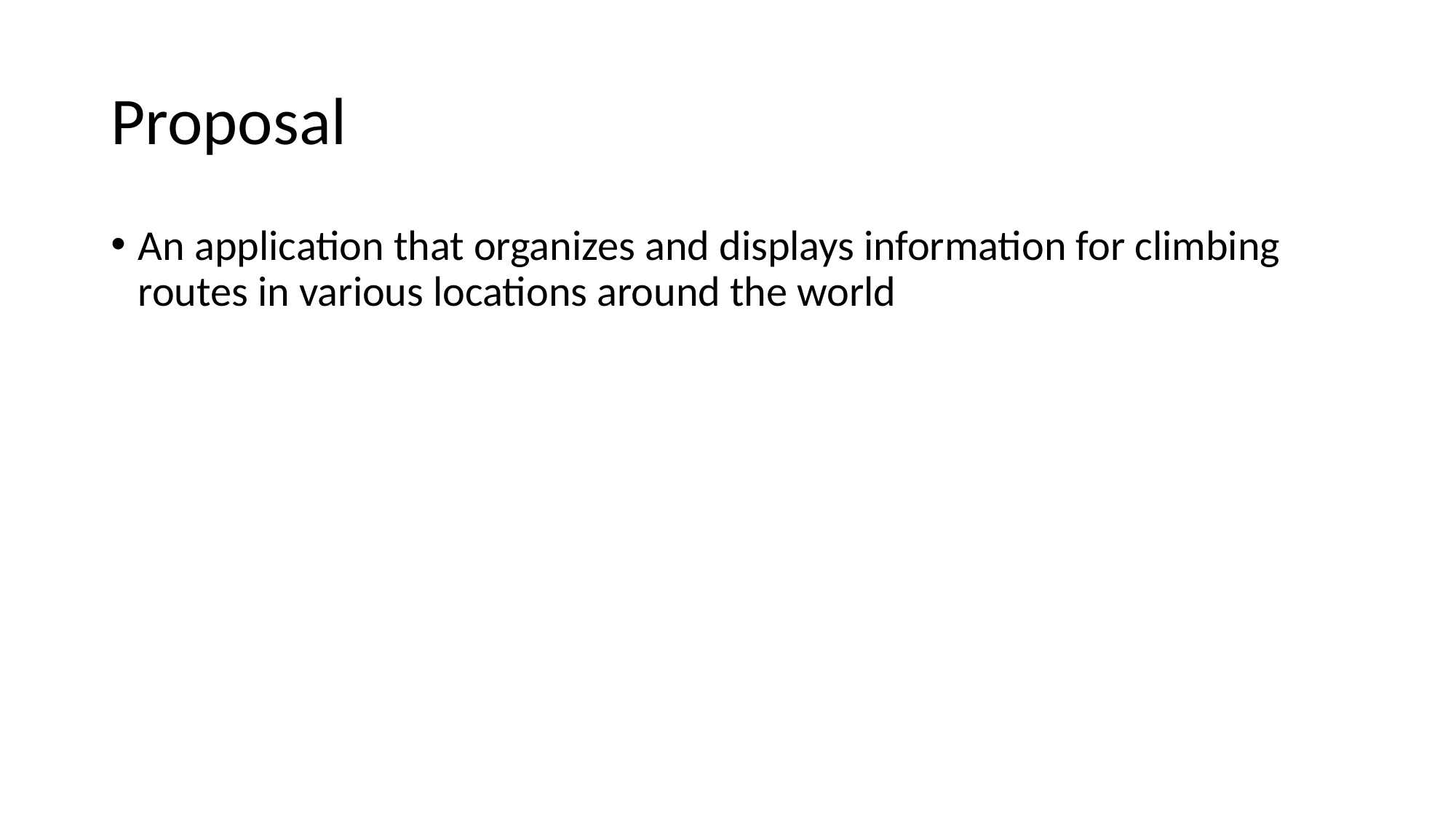

# Proposal
An application that organizes and displays information for climbing routes in various locations around the world